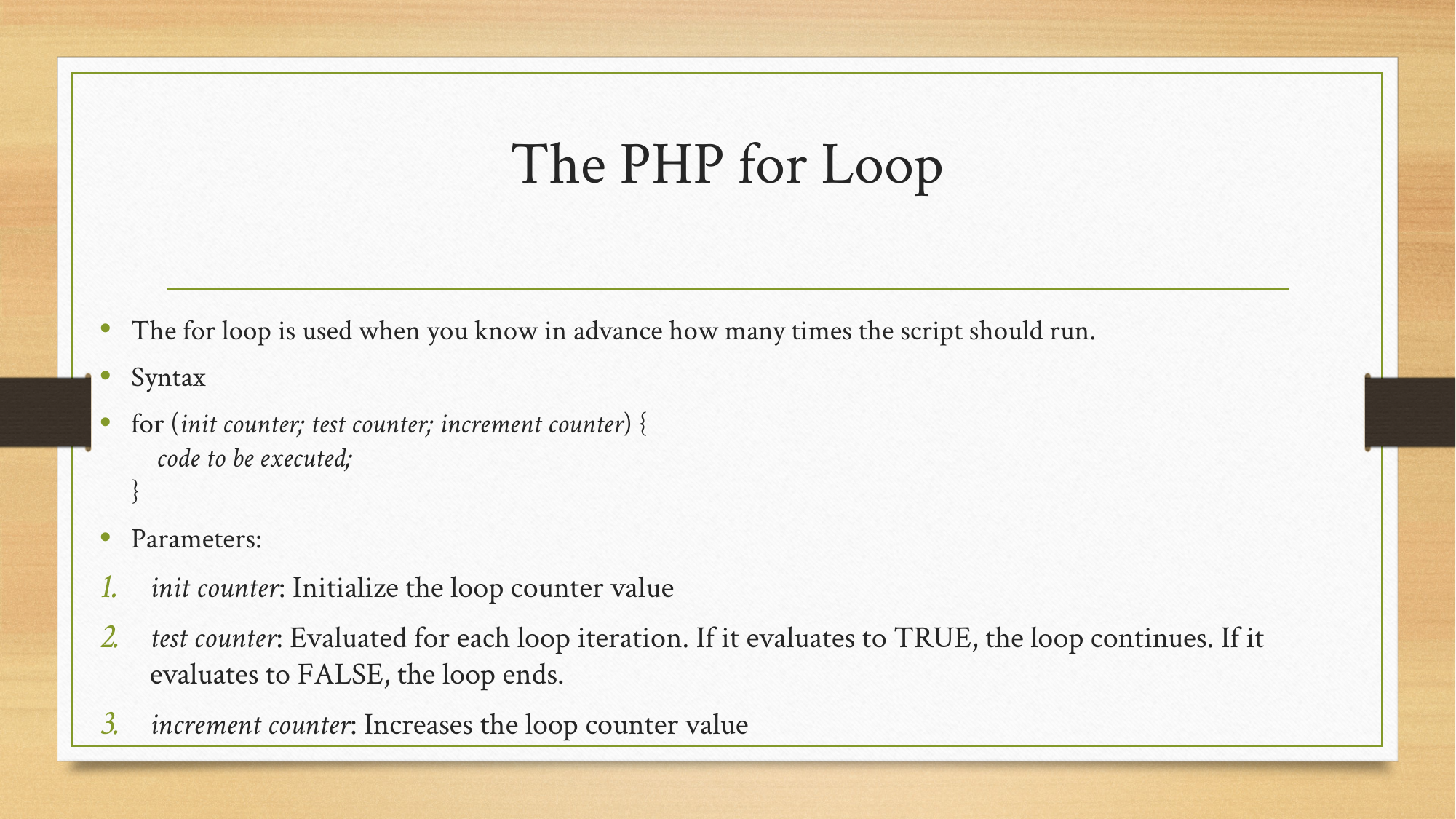

# The PHP for Loop
The for loop is used when you know in advance how many times the script should run.
Syntax
for (init counter; test counter; increment counter) {
    code to be executed;
}
Parameters:
init counter: Initialize the loop counter value
test counter: Evaluated for each loop iteration. If it evaluates to TRUE, the loop continues. If it evaluates to FALSE, the loop ends.
increment counter: Increases the loop counter value